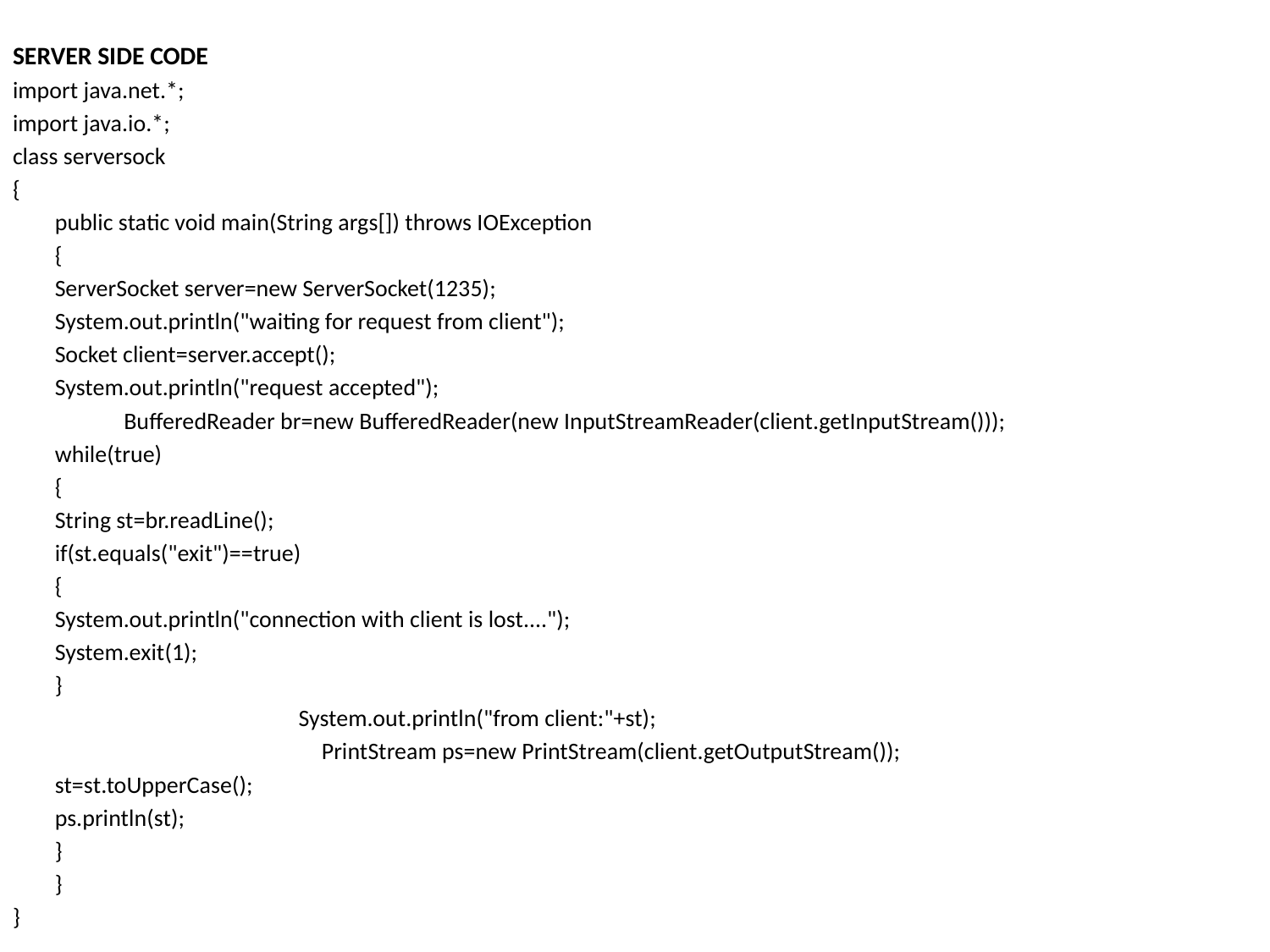

SERVER SIDE CODE
import java.net.*;
import java.io.*;
class serversock
{
	public static void main(String args[]) throws IOException
	{
		ServerSocket server=new ServerSocket(1235);
		System.out.println("waiting for request from client");
		Socket client=server.accept();
		System.out.println("request accepted");
                     BufferedReader br=new BufferedReader(new InputStreamReader(client.getInputStream()));
		while(true)
		{
			String st=br.readLine();
			if(st.equals("exit")==true)
			{
				System.out.println("connection with client is lost....");
				System.exit(1);
			}
                                                      System.out.println("from client:"+st);
                                                  	PrintStream ps=new PrintStream(client.getOutputStream());
			st=st.toUpperCase();
			ps.println(st);
		}
	}
}